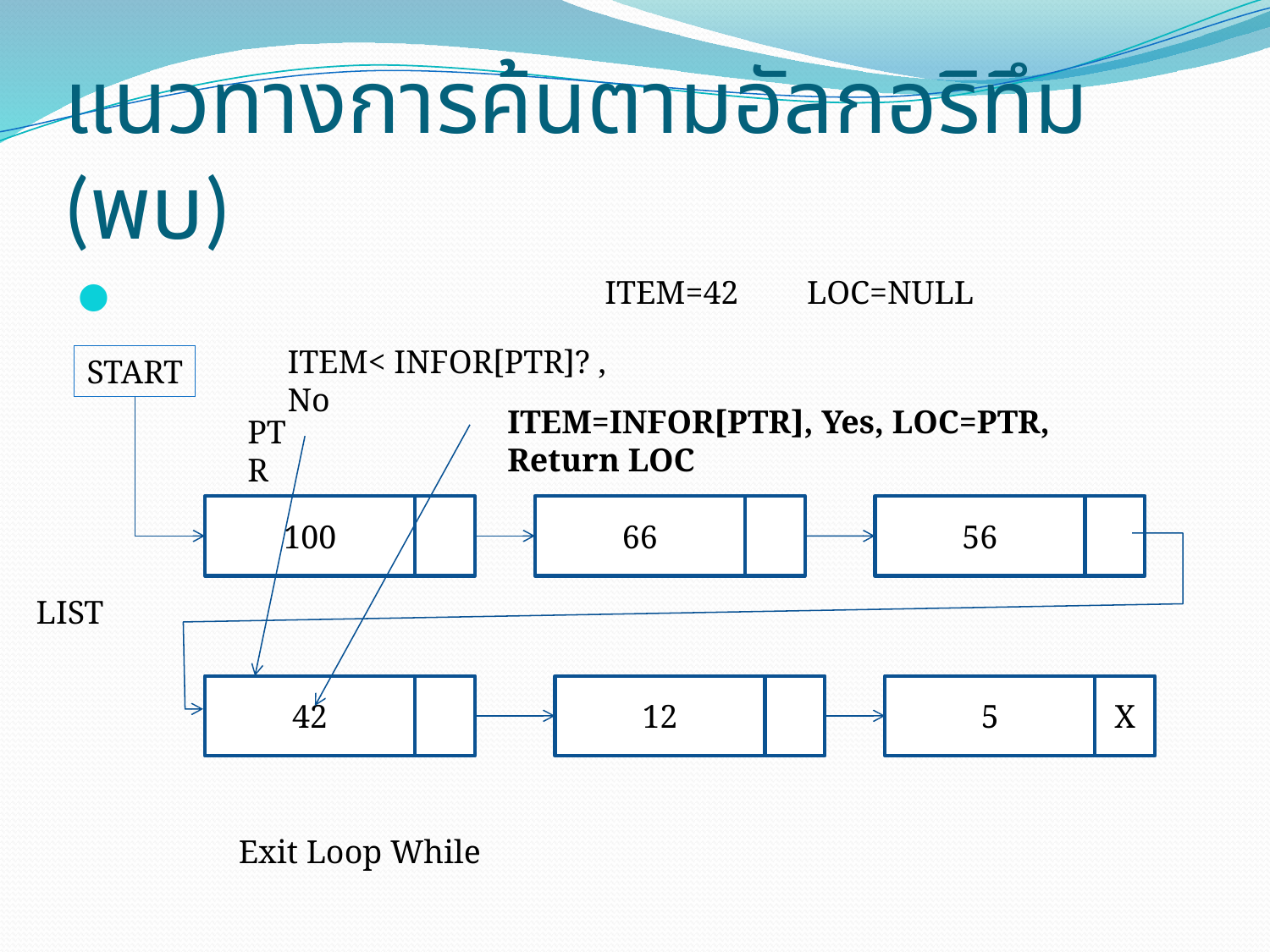

# แนวทางการค้นตามอัลกอริทึม (พบ)
ITEM=42
LOC=NULL

ITEM< INFOR[PTR]? , No
START
ITEM=INFOR[PTR], Yes, LOC=PTR,
Return LOC
PTR
100

66

56

LIST
42

12

5
X
Exit Loop While